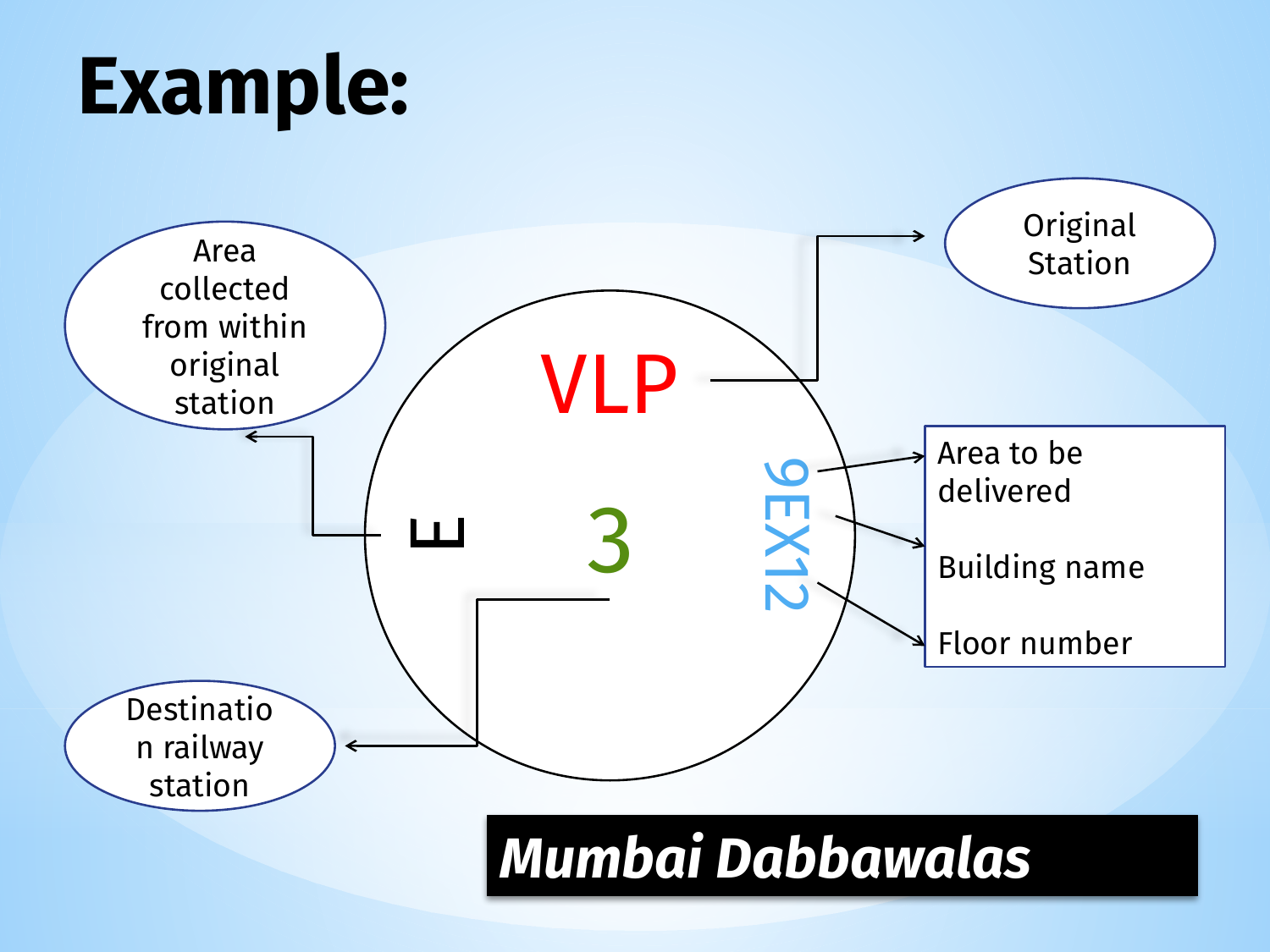

# Example:
Original Station
Area collected from within original station

VLP
Area to be delivered

Building name

Floor number
3
E
9EX12
Destination railway station
Mumbai Dabbawalas